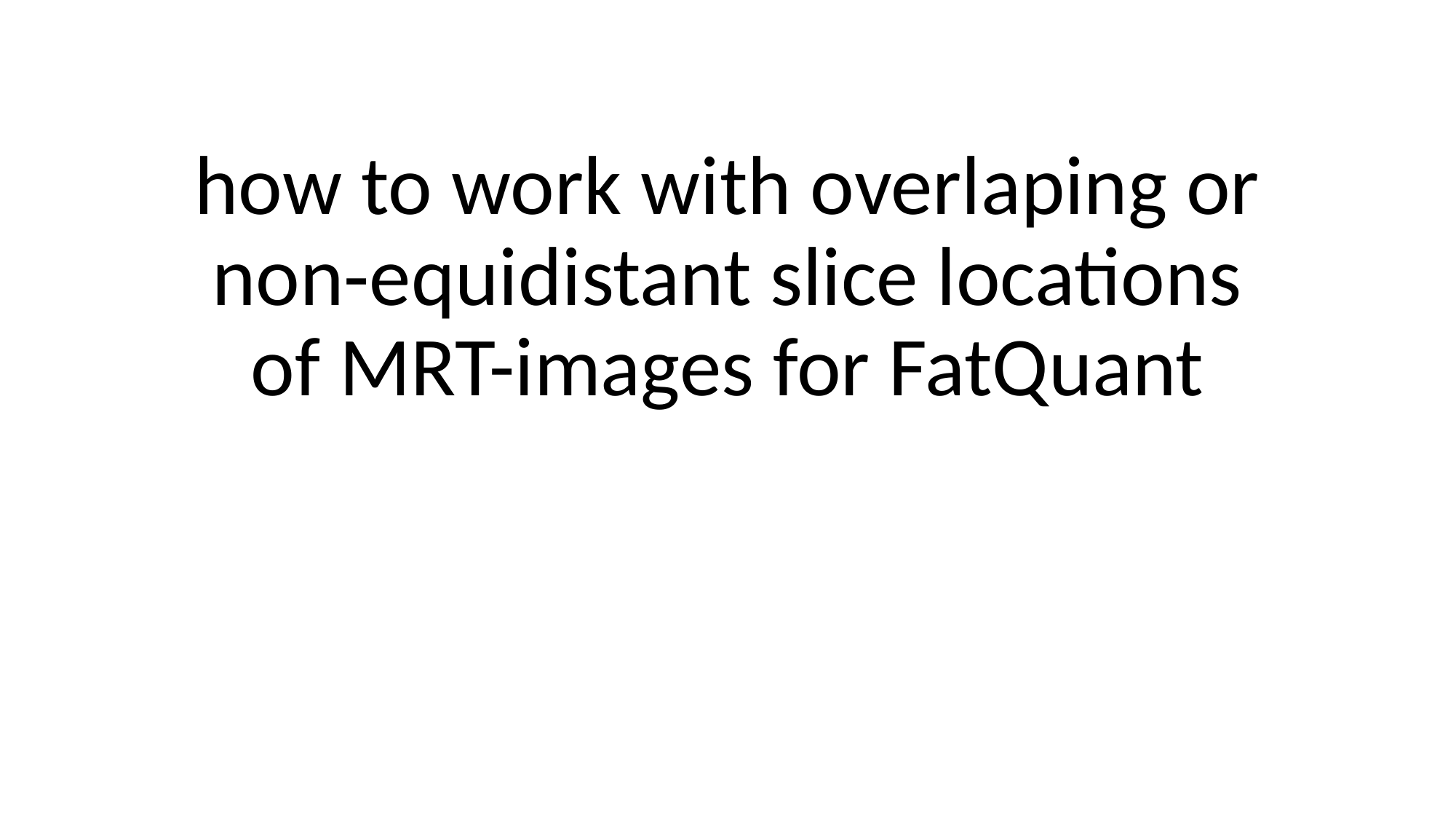

# how to work with overlaping or non-equidistant slice locations of MRT-images for FatQuant